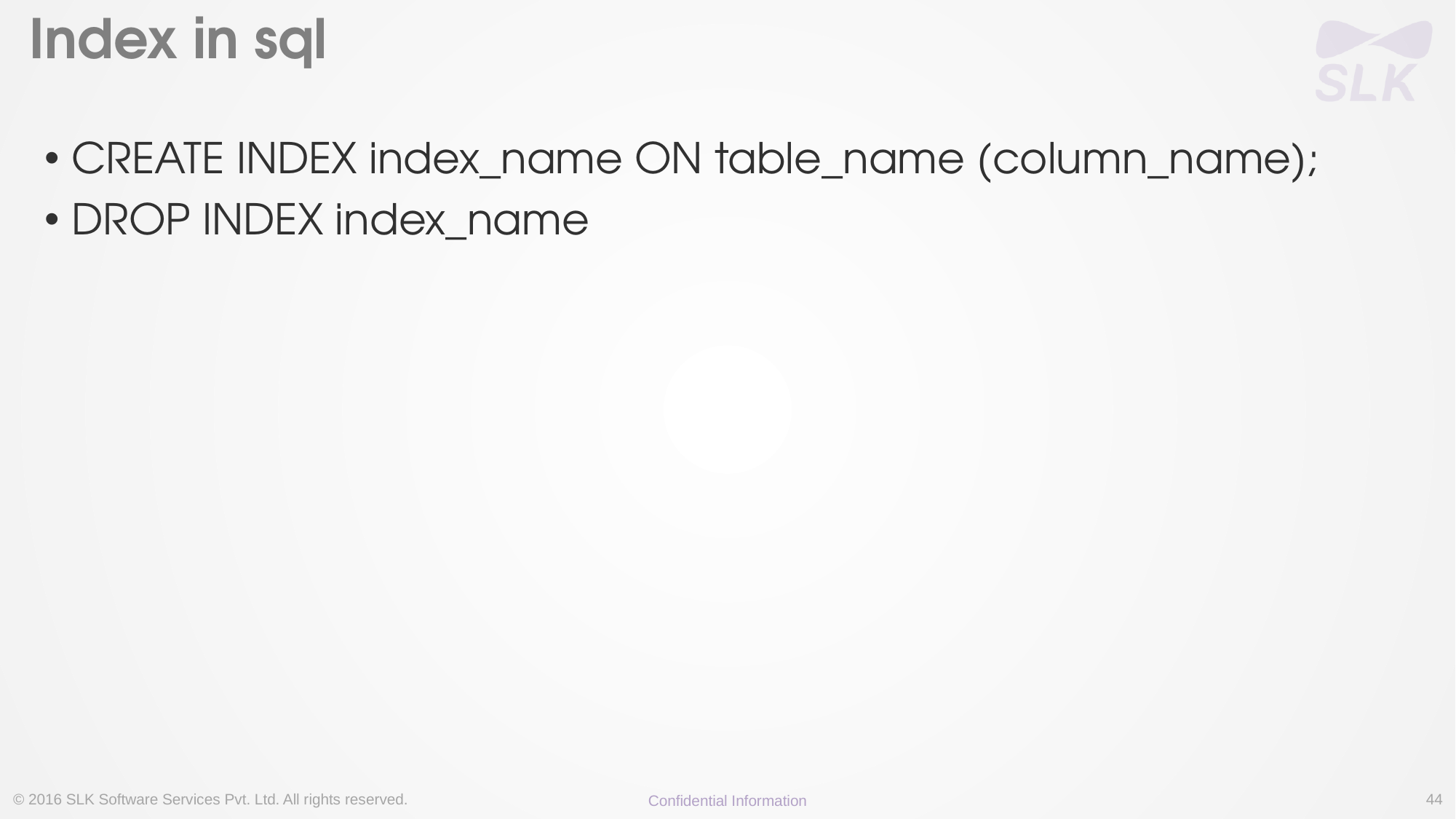

# Index in sql
CREATE INDEX index_name ON table_name (column_name);
DROP INDEX index_name